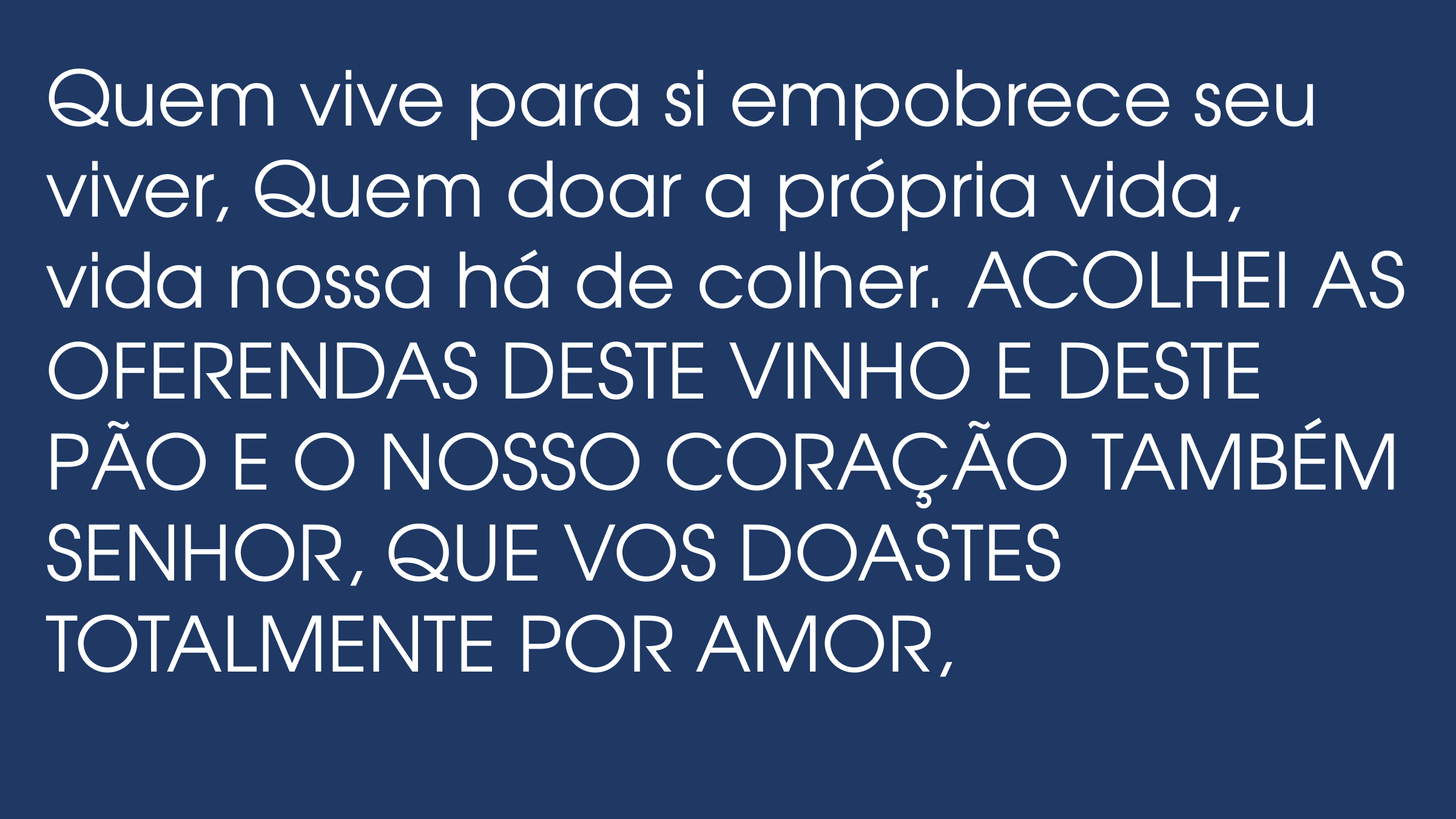

Quem vive para si empobrece seu viver, Quem doar a própria vida, vida nossa há de colher. ACOLHEI AS OFERENDAS DESTE VINHO E DESTE PÃO E O NOSSO CORAÇÃO TAMBÉM SENHOR, QUE VOS DOASTES TOTALMENTE POR AMOR,